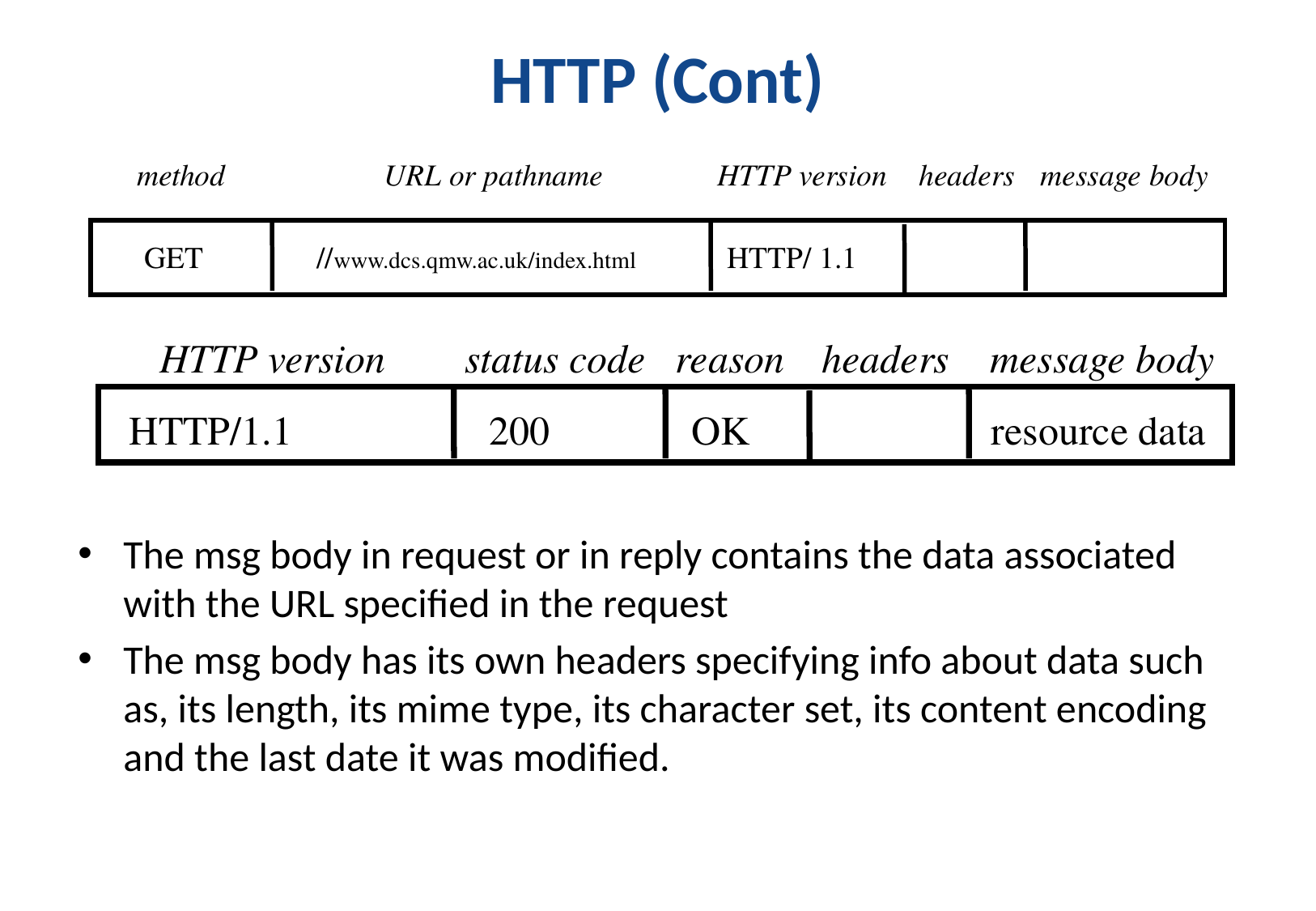

# HTTP (Cont)
method
URL or pathname
HTTP version
headers
message body

GET
//www.dcs.qmw.ac.uk/index.html
HTTP/ 1.1
HTTP version
status code
reason
headers
message body

HTTP/1.1
200
OK
 resource data
The msg body in request or in reply contains the data associated with the URL specified in the request
The msg body has its own headers specifying info about data such as, its length, its mime type, its character set, its content encoding and the last date it was modified.